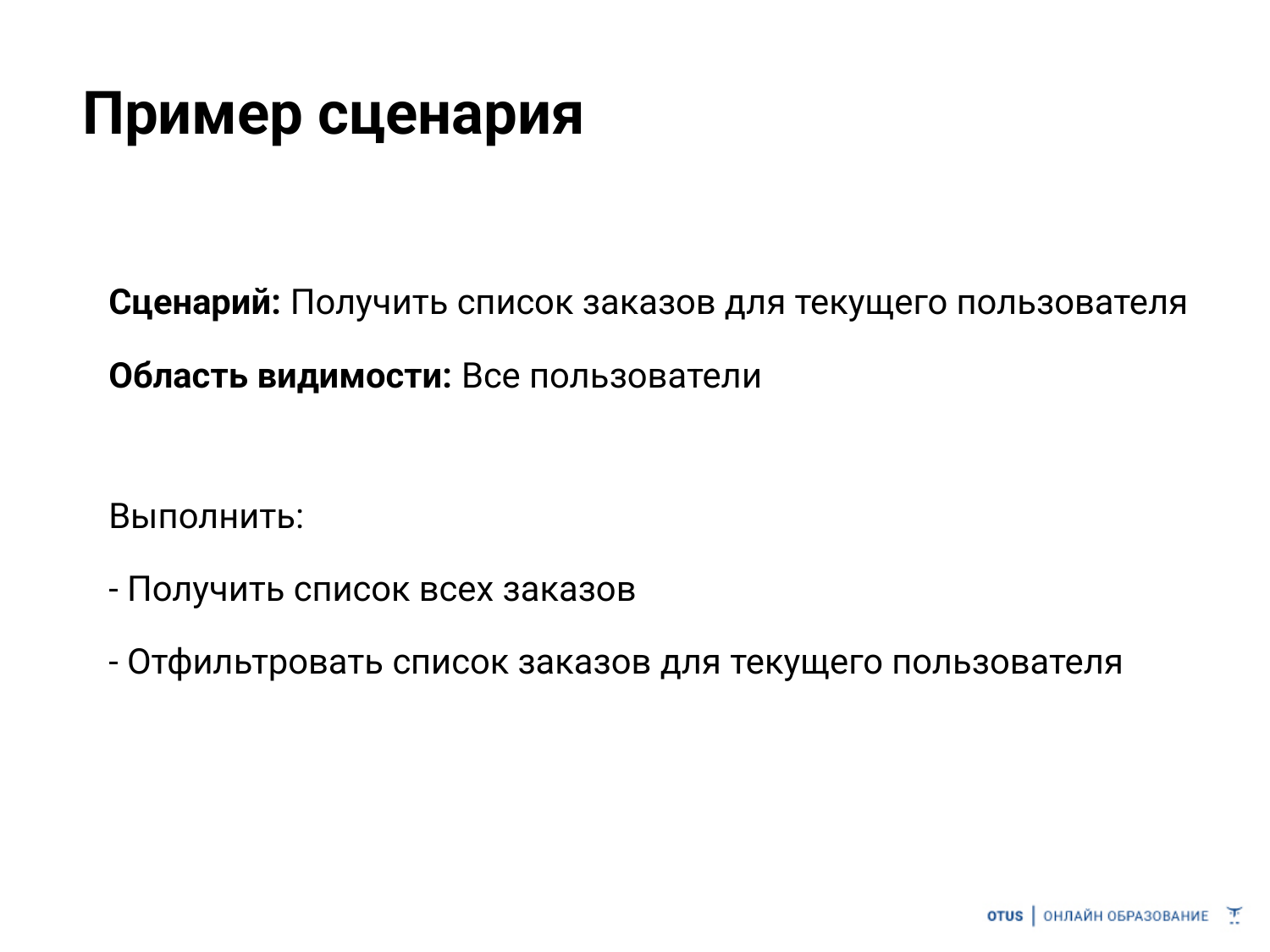

# Пример сценария
Сценарий: Получить список заказов для текущего пользователя
Область видимости: Все пользователи
Выполнить:
- Получить список всех заказов
- Отфильтровать список заказов для текущего пользователя